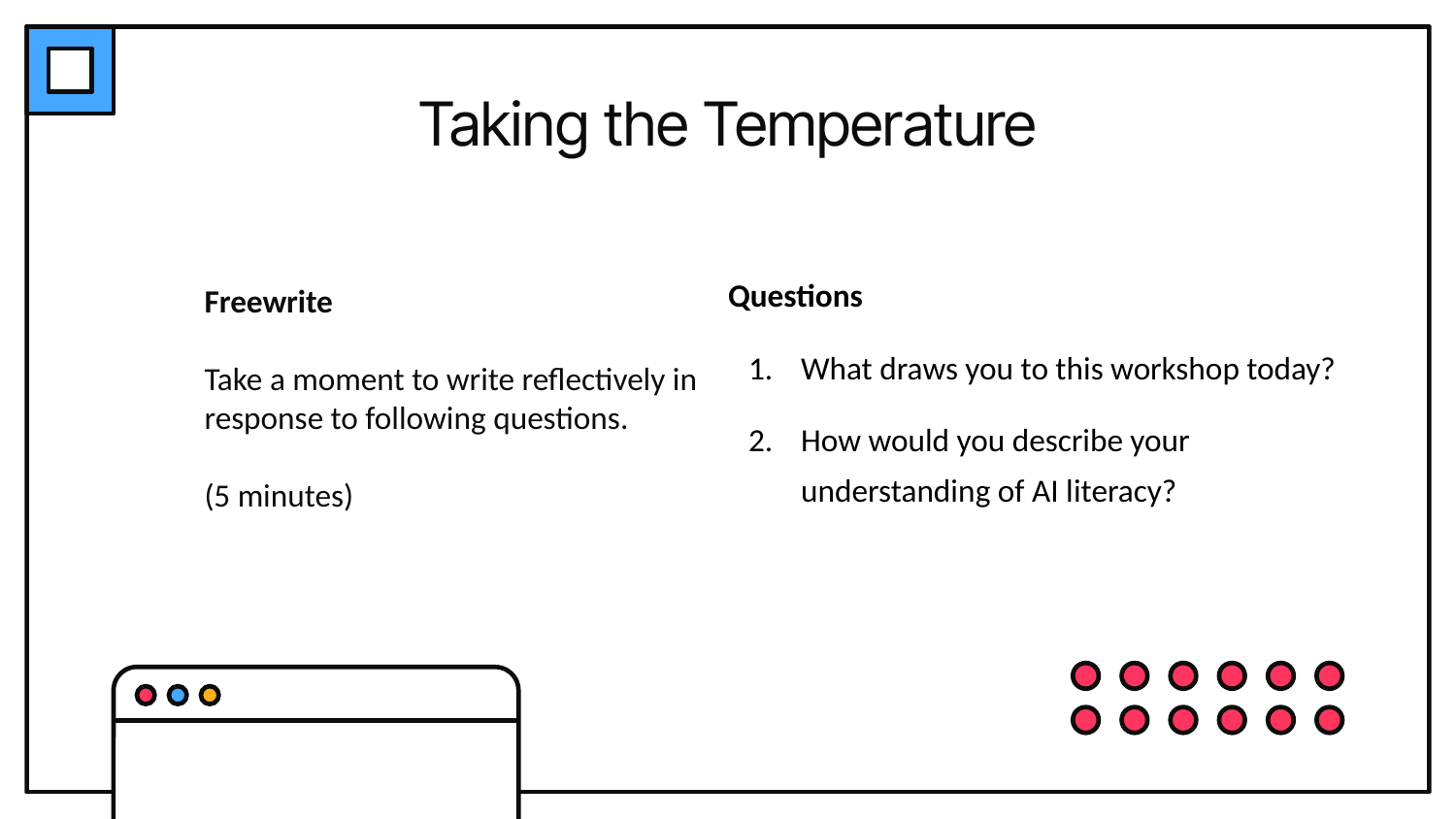

# Taking the Temperature
Questions
What draws you to this workshop today?
How would you describe your understanding of AI literacy?
Freewrite

Take a moment to write reflectively in response to following questions.
(5 minutes)